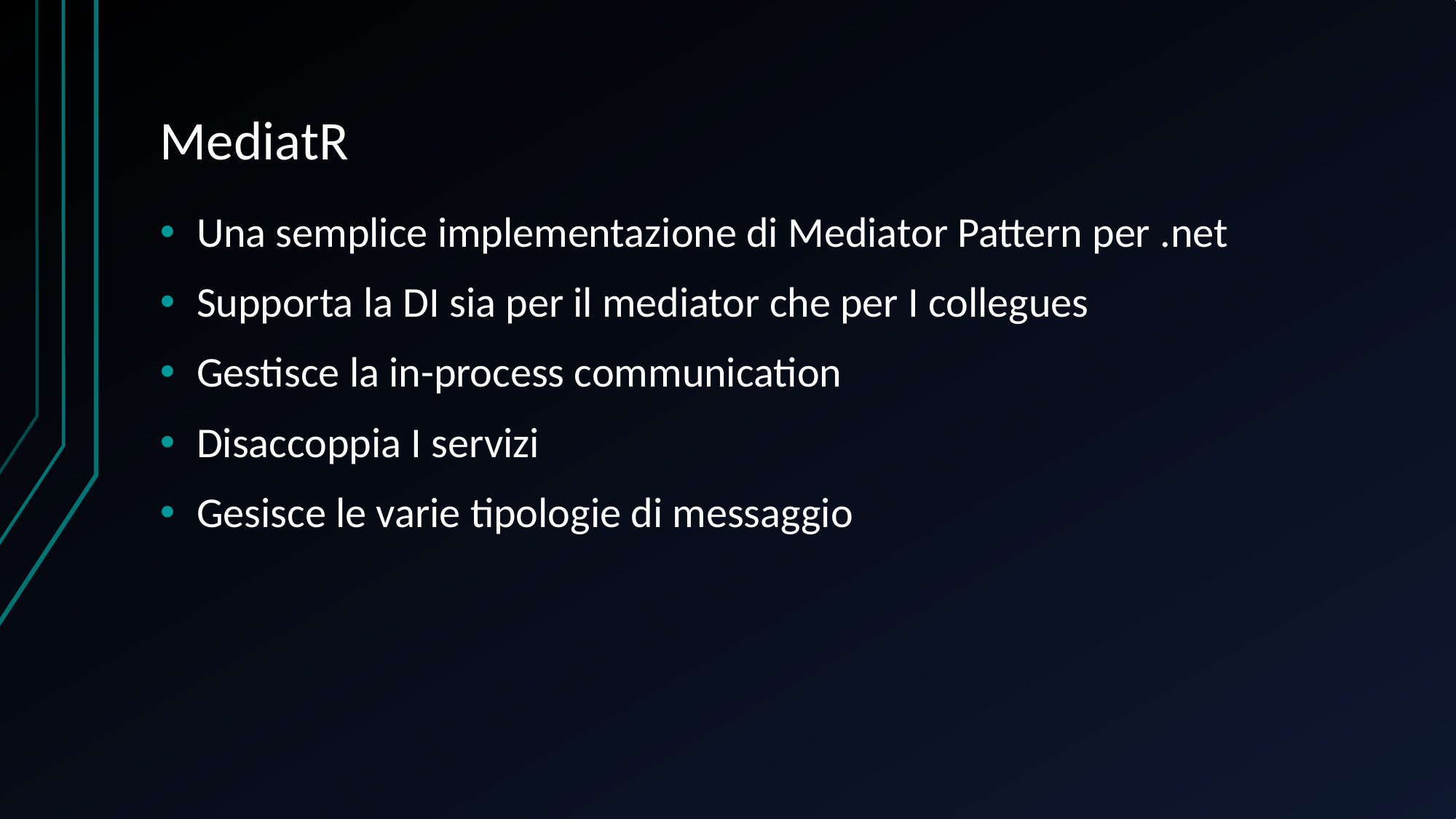

# MediatR
Una semplice implementazione di Mediator Pattern per .net
Supporta la DI sia per il mediator che per I collegues
Gestisce la in-process communication
Disaccoppia I servizi
Gesisce le varie tipologie di messaggio